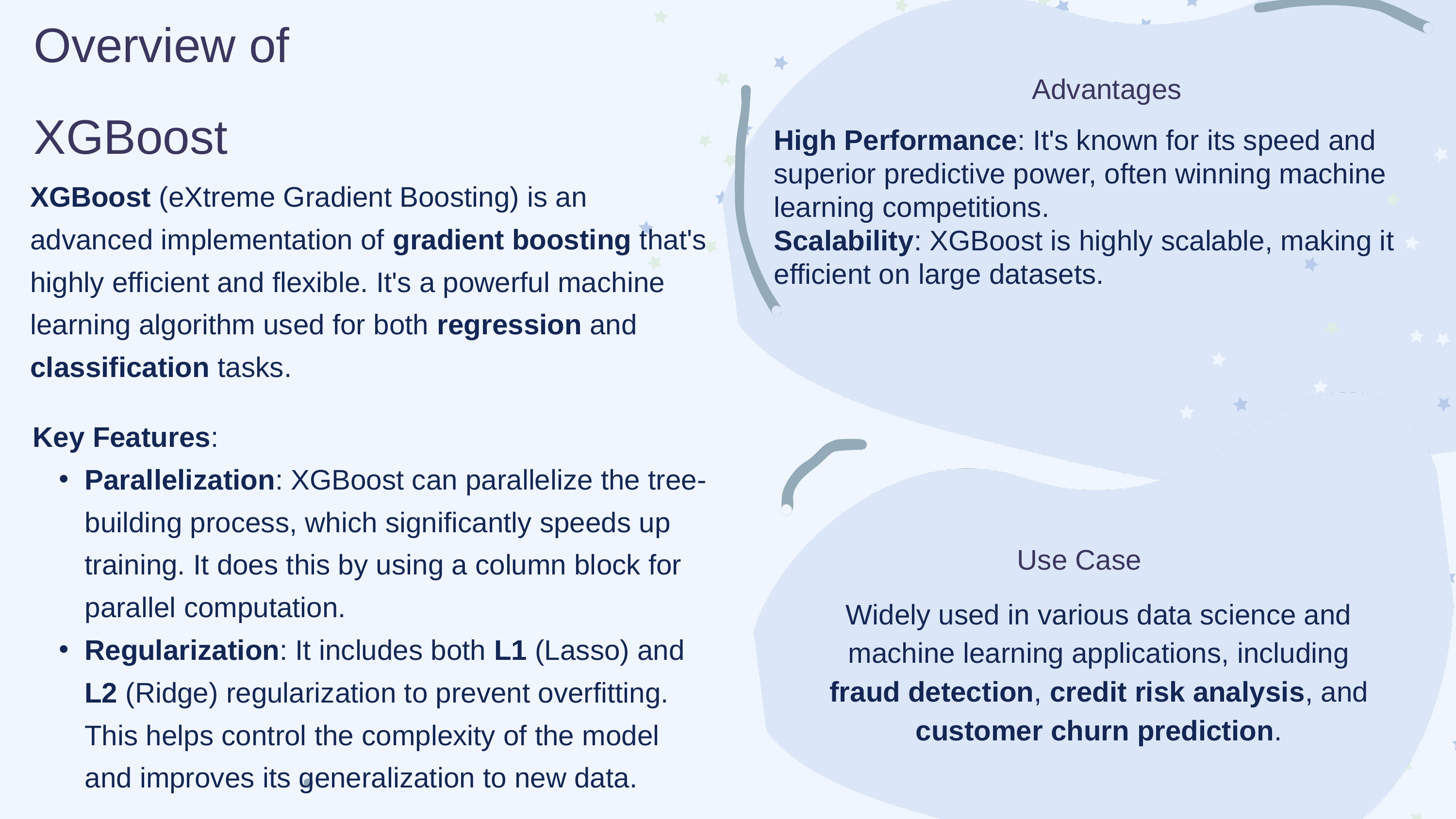

Overview of
XGBoost
Advantages

High Performance: It's known for its speed and superior predictive power, often winning machine learning competitions.
Scalability: XGBoost is highly scalable, making it efficient on large datasets.

XGBoost (eXtreme Gradient Boosting) is an advanced implementation of gradient boosting that's highly efficient and flexible. It's a powerful machine learning algorithm used for both regression and classification tasks.
Key Features:
Parallelization: XGBoost can parallelize the tree-building process, which significantly speeds up training. It does this by using a column block for parallel computation.
Regularization: It includes both L1 (Lasso) and L2 (Ridge) regularization to prevent overfitting. This helps control the complexity of the model and improves its generalization to new data.

Use Case
Widely used in various data science and machine learning applications, including fraud detection, credit risk analysis, and customer churn prediction.